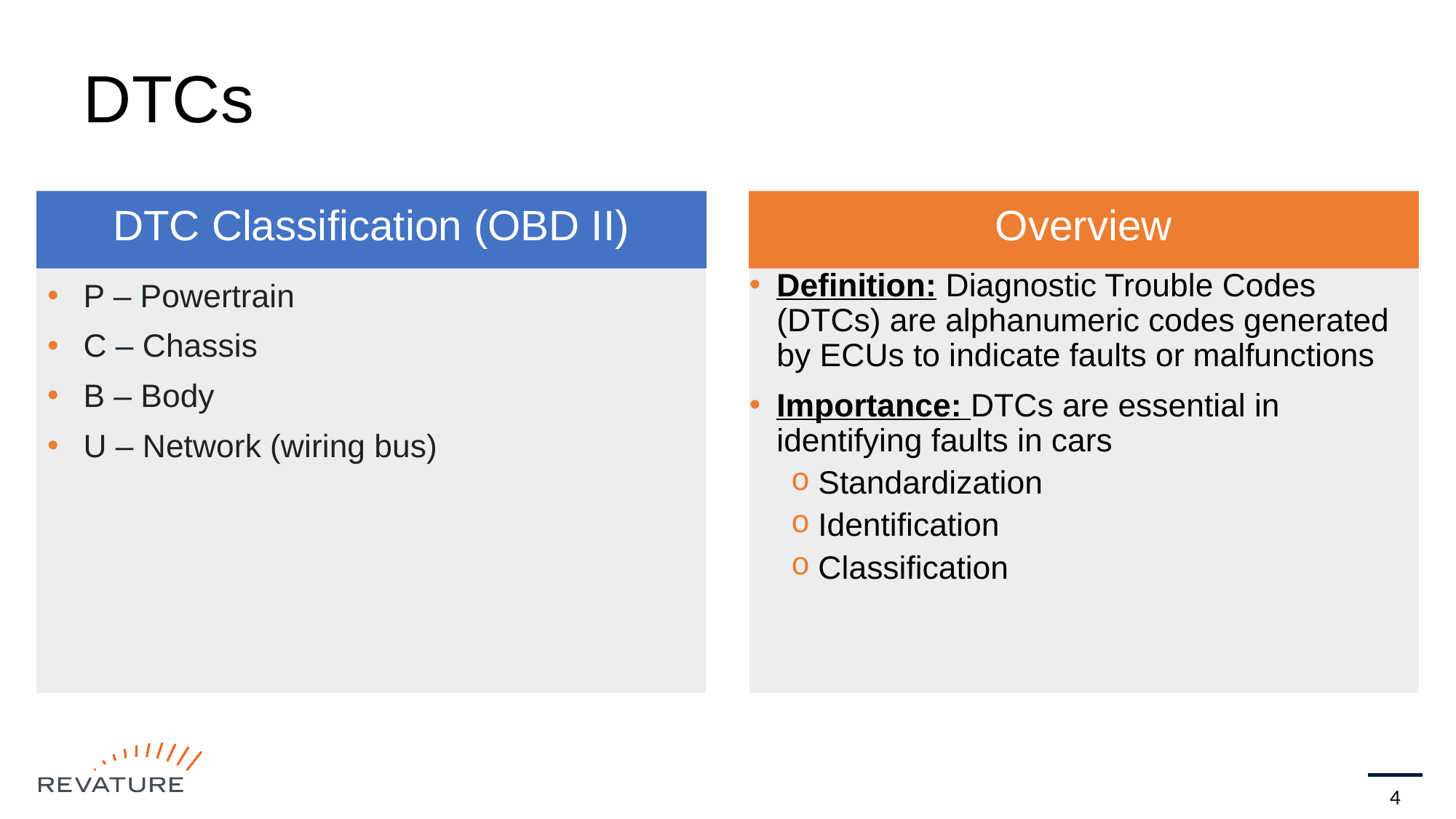

# DTCs
DTC Classification (OBD II)
Overview
P – Powertrain
C – Chassis
B – Body
U – Network (wiring bus)
Definition: Diagnostic Trouble Codes (DTCs) are alphanumeric codes generated by ECUs to indicate faults or malfunctions
Importance: DTCs are essential in identifying faults in cars
Standardization
Identification
Classification